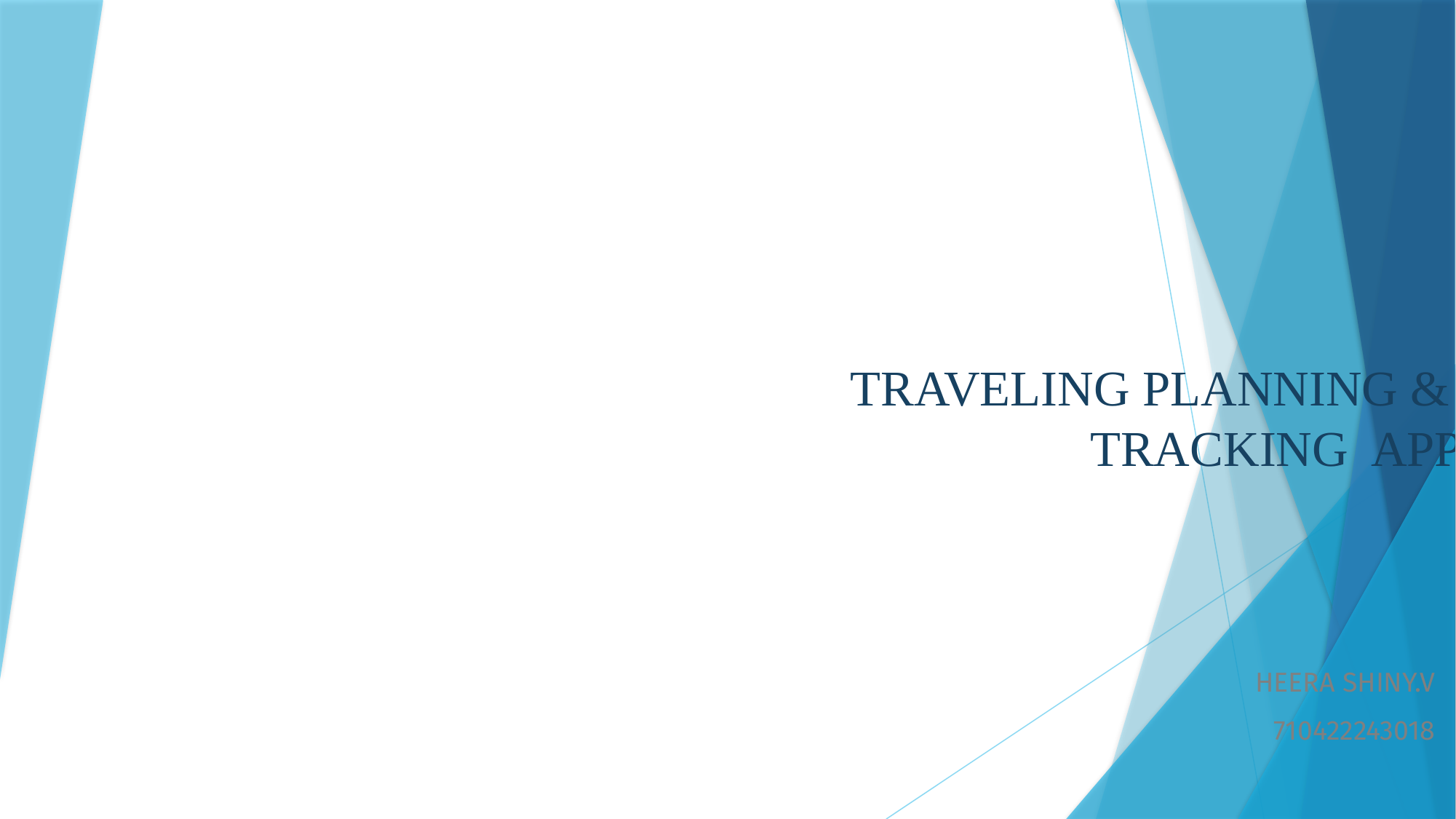

# TRAVELING PLANNING & TRACKING  APP
HEERA SHINY.V
710422243018